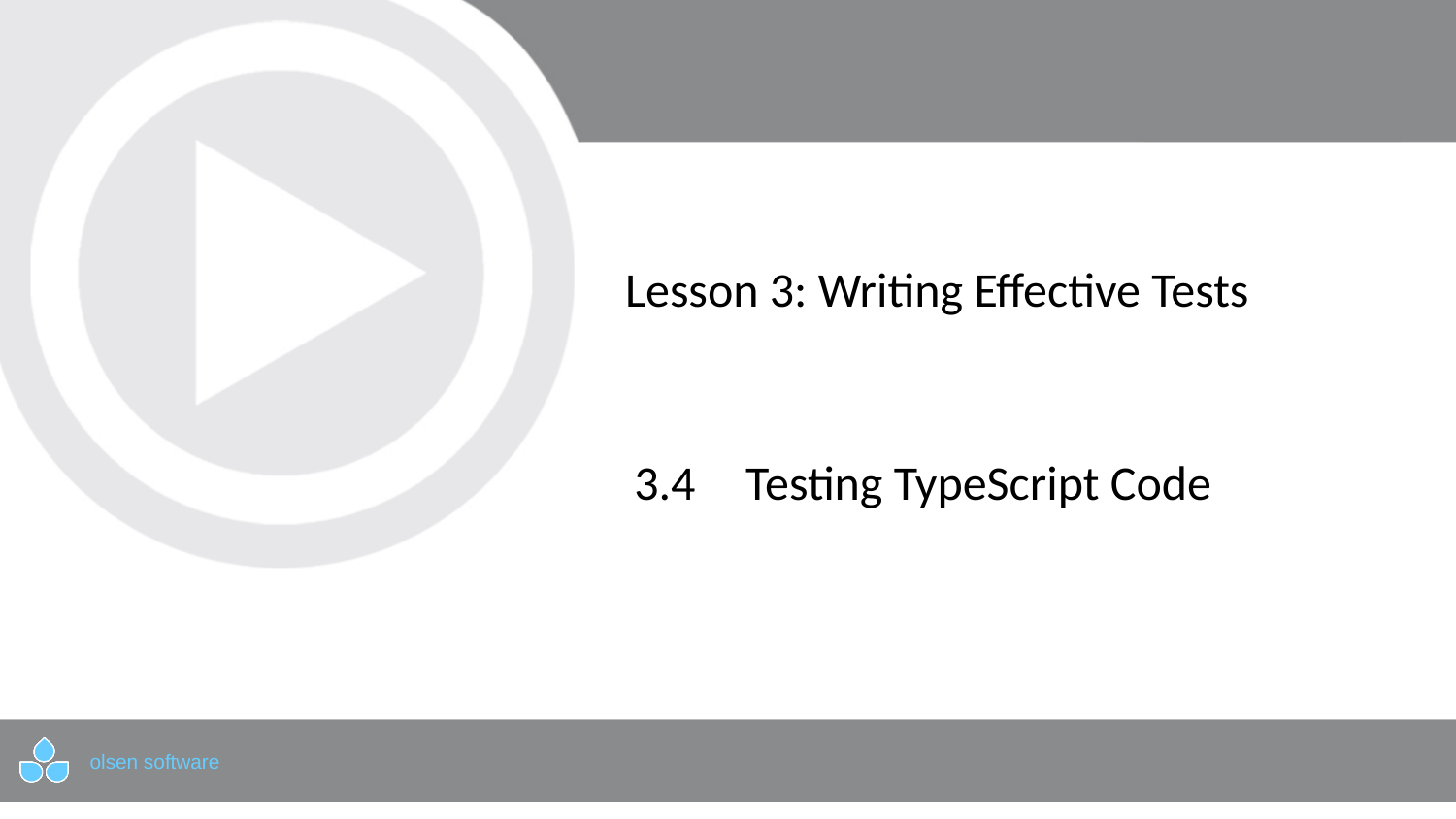

# Lesson 3: Writing Effective Tests
3.4	 Testing TypeScript Code